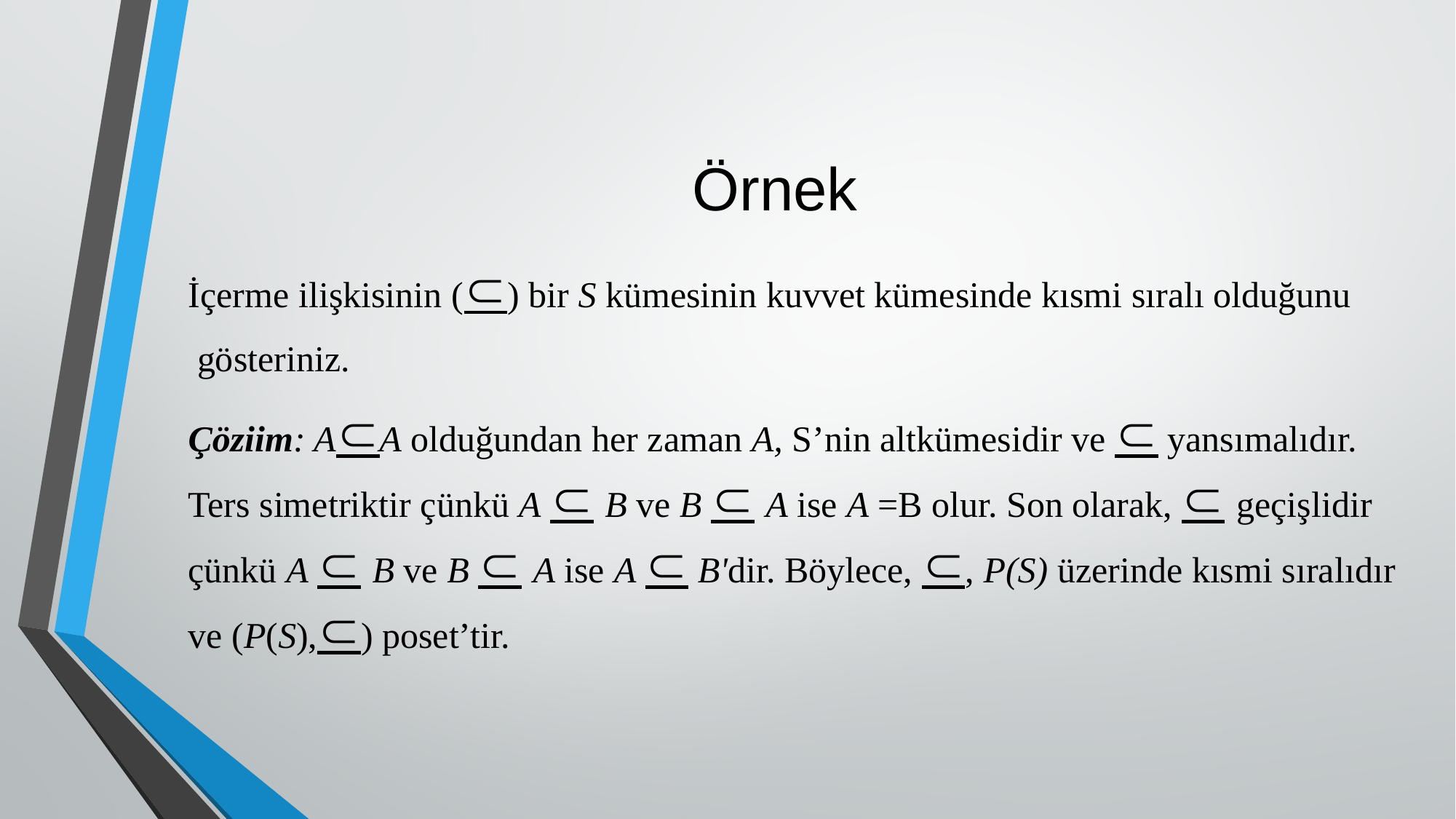

# Örnek
İçerme ilişkisinin (⊂) bir S kümesinin kuvvet kümesinde kısmi sıralı olduğunu

 gösteriniz.
Çöziim: A⊂A olduğundan her zaman A, S’nin altkümesidir ve ⊂ yansımalıdır. Ters simetriktir çünkü A ⊂ B ve B ⊂ A ise A =B olur. Son olarak, ⊂ geçişlidir çünkü A ⊂ B ve B ⊂ A ise A ⊂ B'dir. Böylece, ⊂, P(S) üzerinde kısmi sıralıdır ve (P(S),⊂) poset’tir.